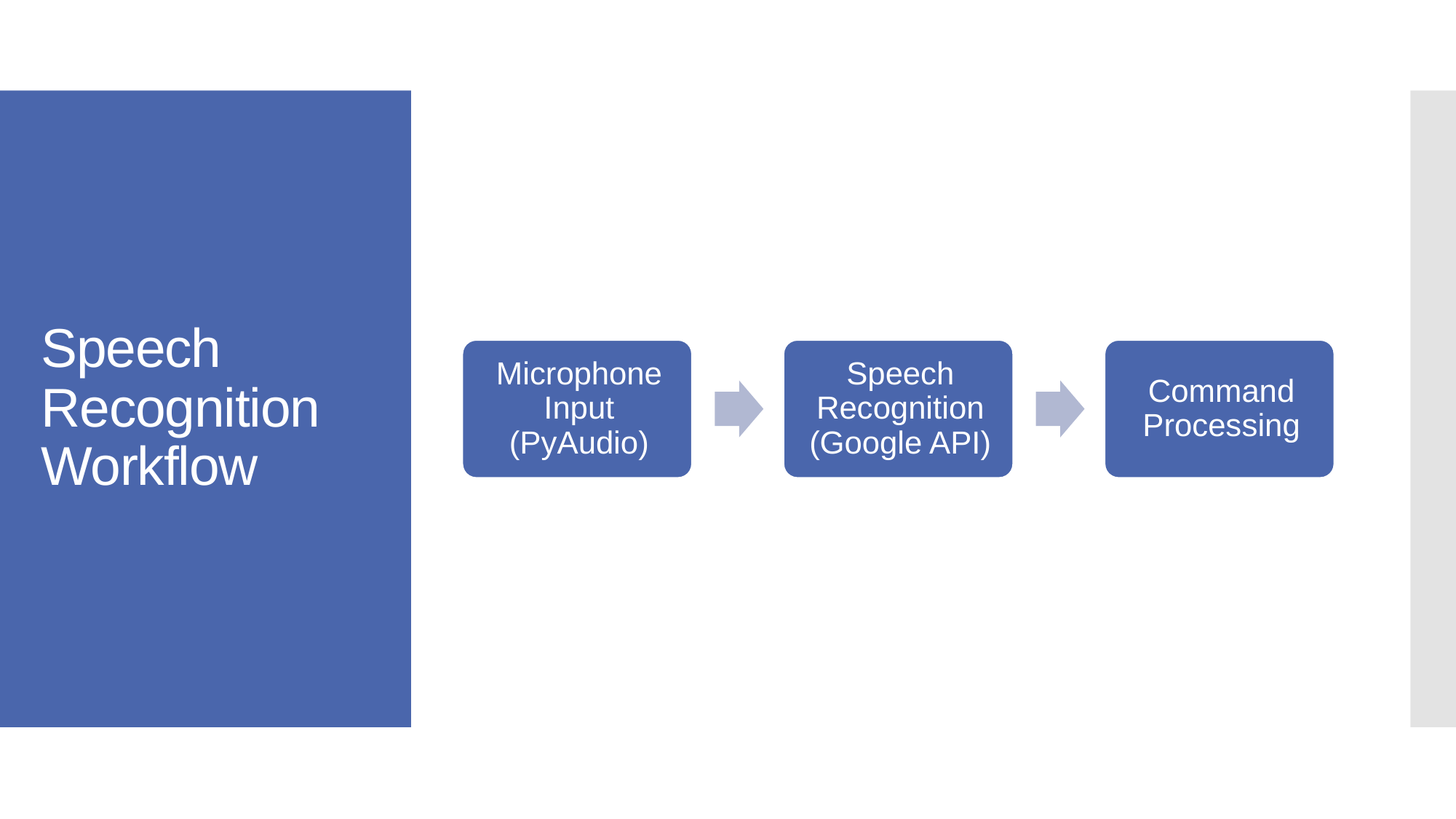

Microphone Input
(PyAudio)

Speech Recognition
(Google API)

Command Processing
# Speech Recognition Workflow